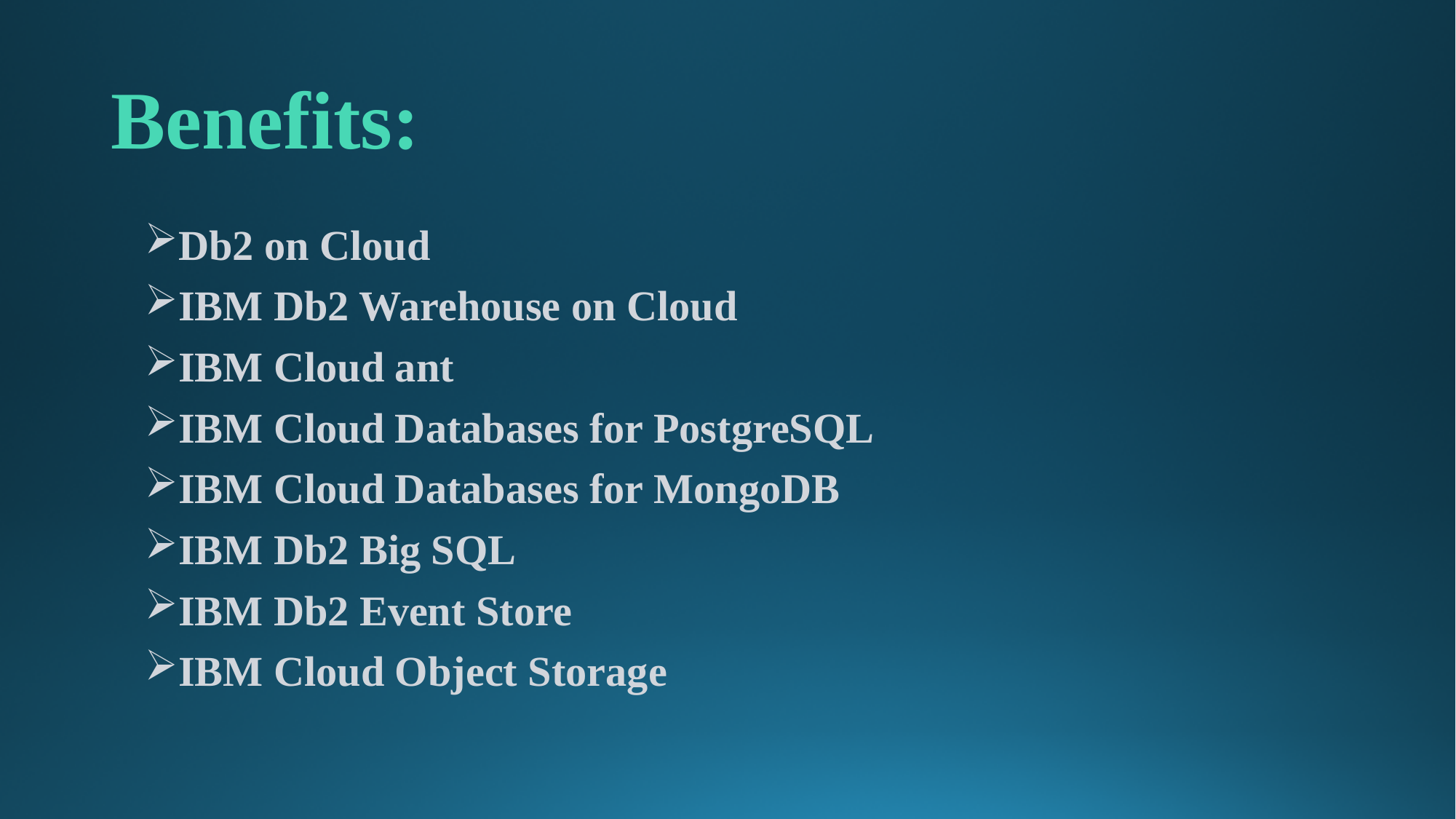

# Benefits:
Db2 on Cloud
IBM Db2 Warehouse on Cloud
IBM Cloud ant
IBM Cloud Databases for PostgreSQL
IBM Cloud Databases for MongoDB
IBM Db2 Big SQL
IBM Db2 Event Store
IBM Cloud Object Storage